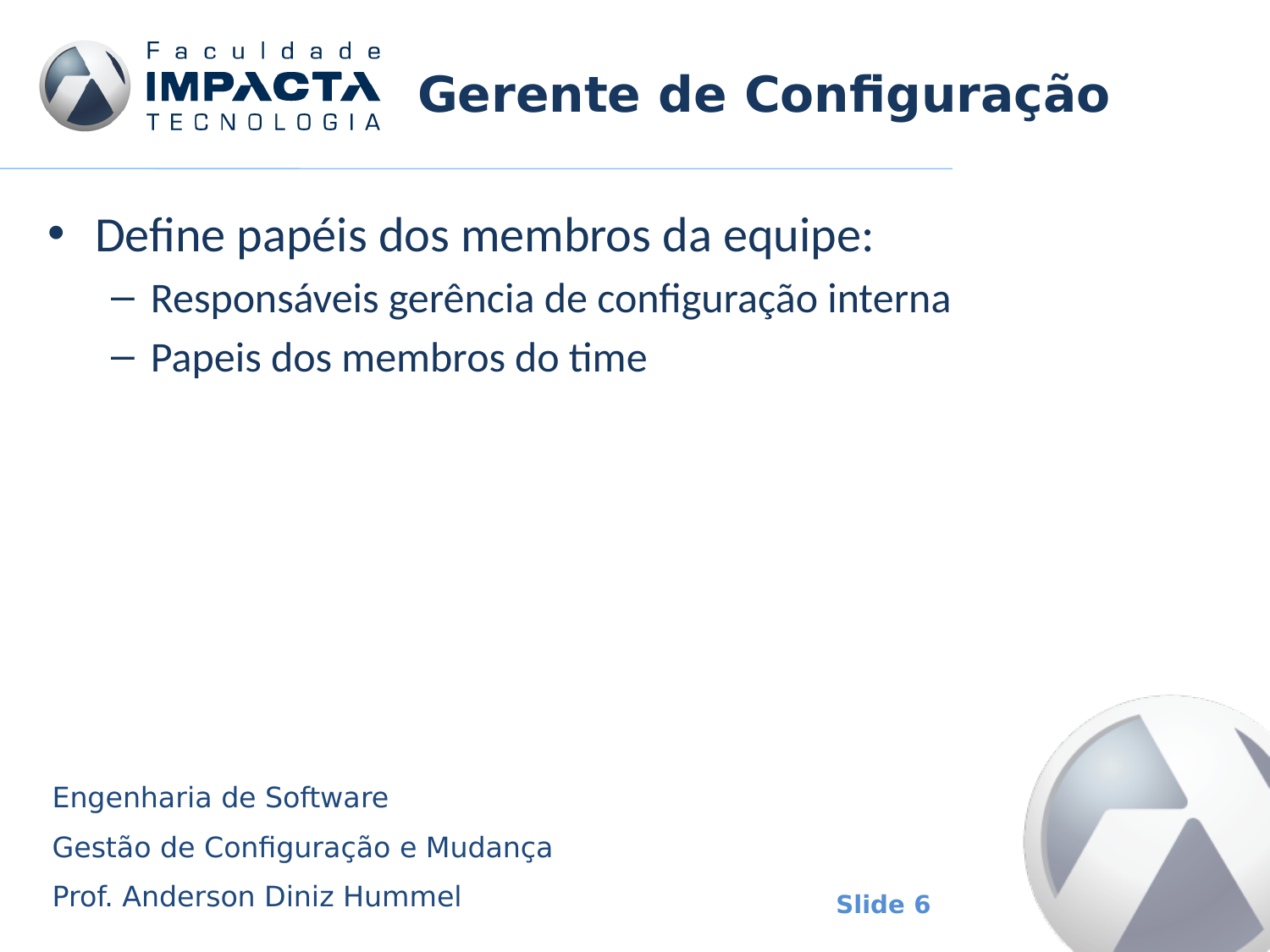

# Gerente de Configuração
Define papéis dos membros da equipe:
Responsáveis gerência de configuração interna
Papeis dos membros do time
Engenharia de Software
Gestão de Configuração e Mudança
Prof. Anderson Diniz Hummel